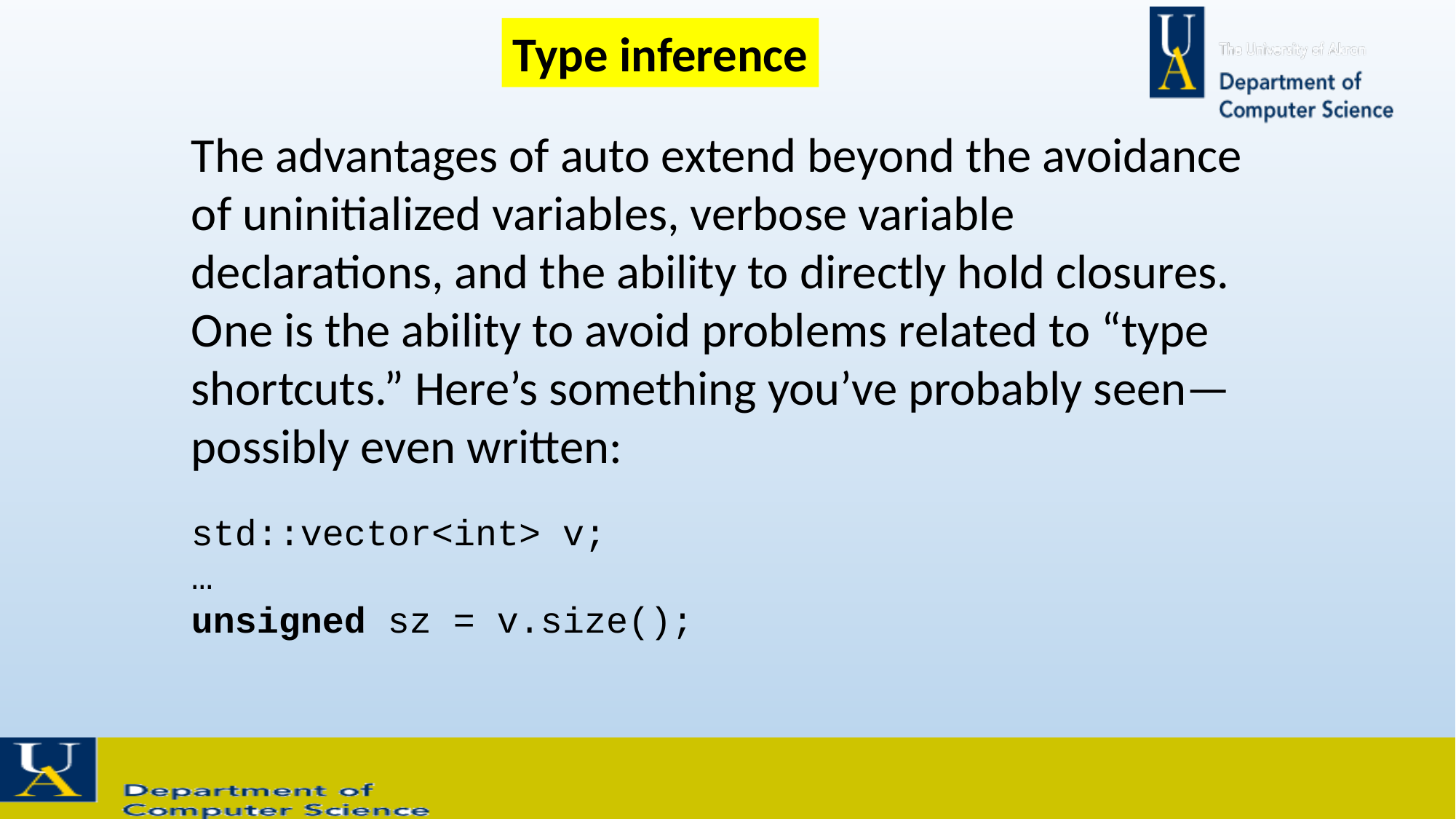

Type inference
The advantages of auto extend beyond the avoidance of uninitialized variables, verbose variable declarations, and the ability to directly hold closures. One is the ability to avoid problems related to “type shortcuts.” Here’s something you’ve probably seen—possibly even written:

std::vector<int> v;
…
unsigned sz = v.size();